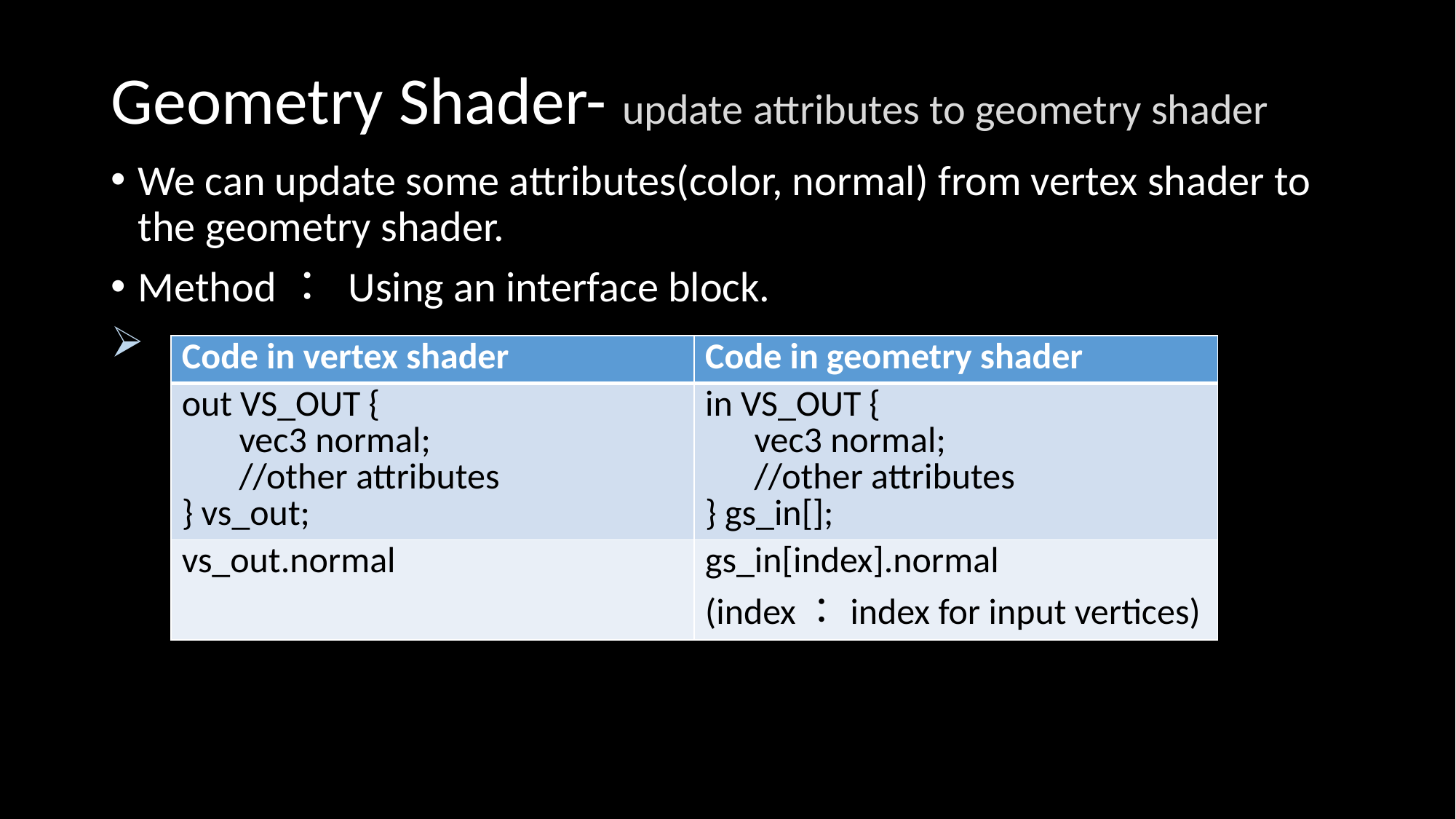

# Geometry Shader- update attributes to geometry shader
We can update some attributes(color, normal) from vertex shader to the geometry shader.
Method： Using an interface block.

| Code in vertex shader | Code in geometry shader |
| --- | --- |
| out VS\_OUT { vec3 normal; //other attributes } vs\_out; | in VS\_OUT { vec3 normal; //other attributes } gs\_in[]; |
| vs\_out.normal | gs\_in[index].normal (index：index for input vertices) |